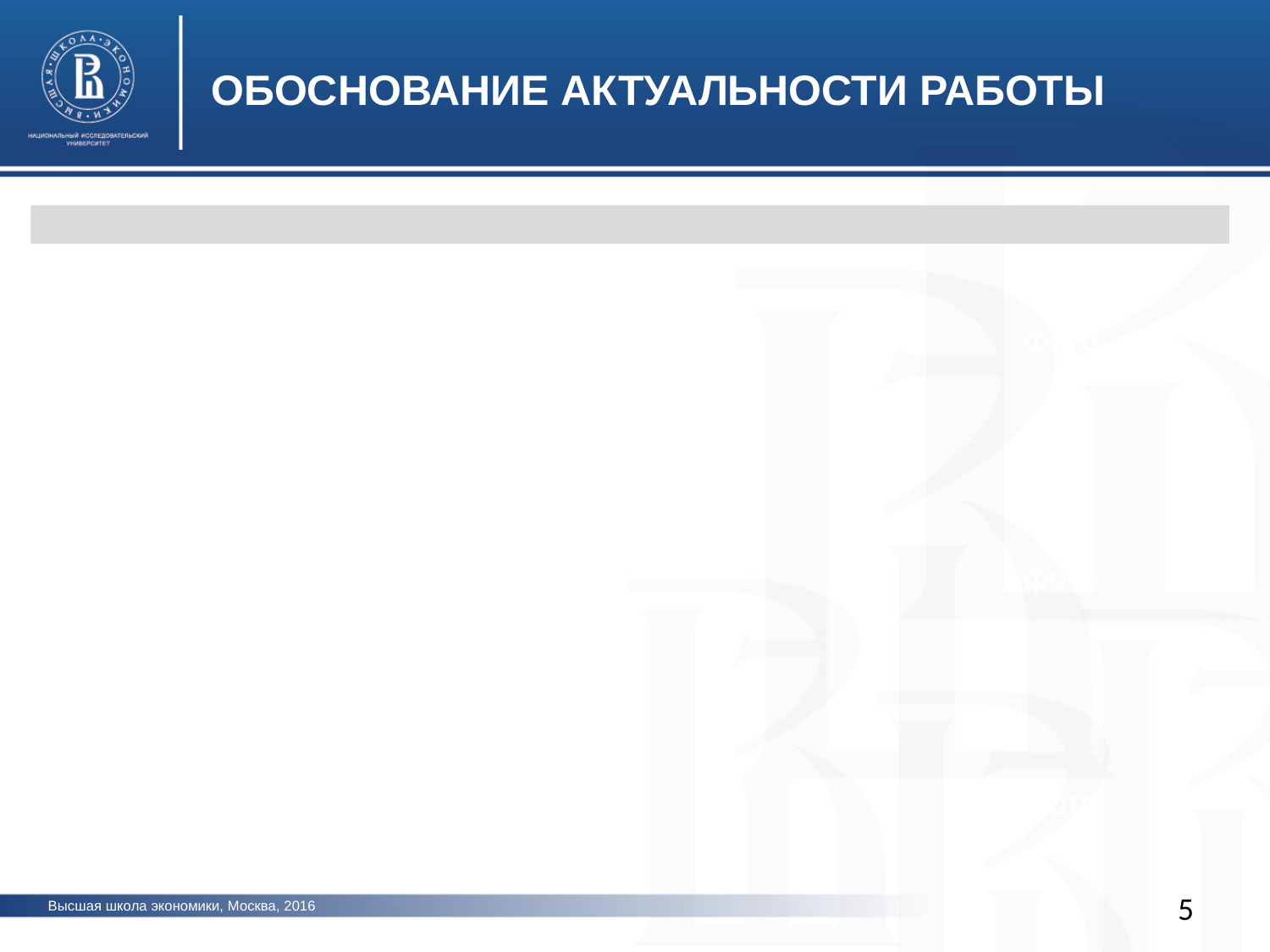

ОБОСНОВАНИЕ АКТУАЛЬНОСТИ РАБОТЫ

фото
фото
фото
5
Высшая школа экономики, Москва, 2016